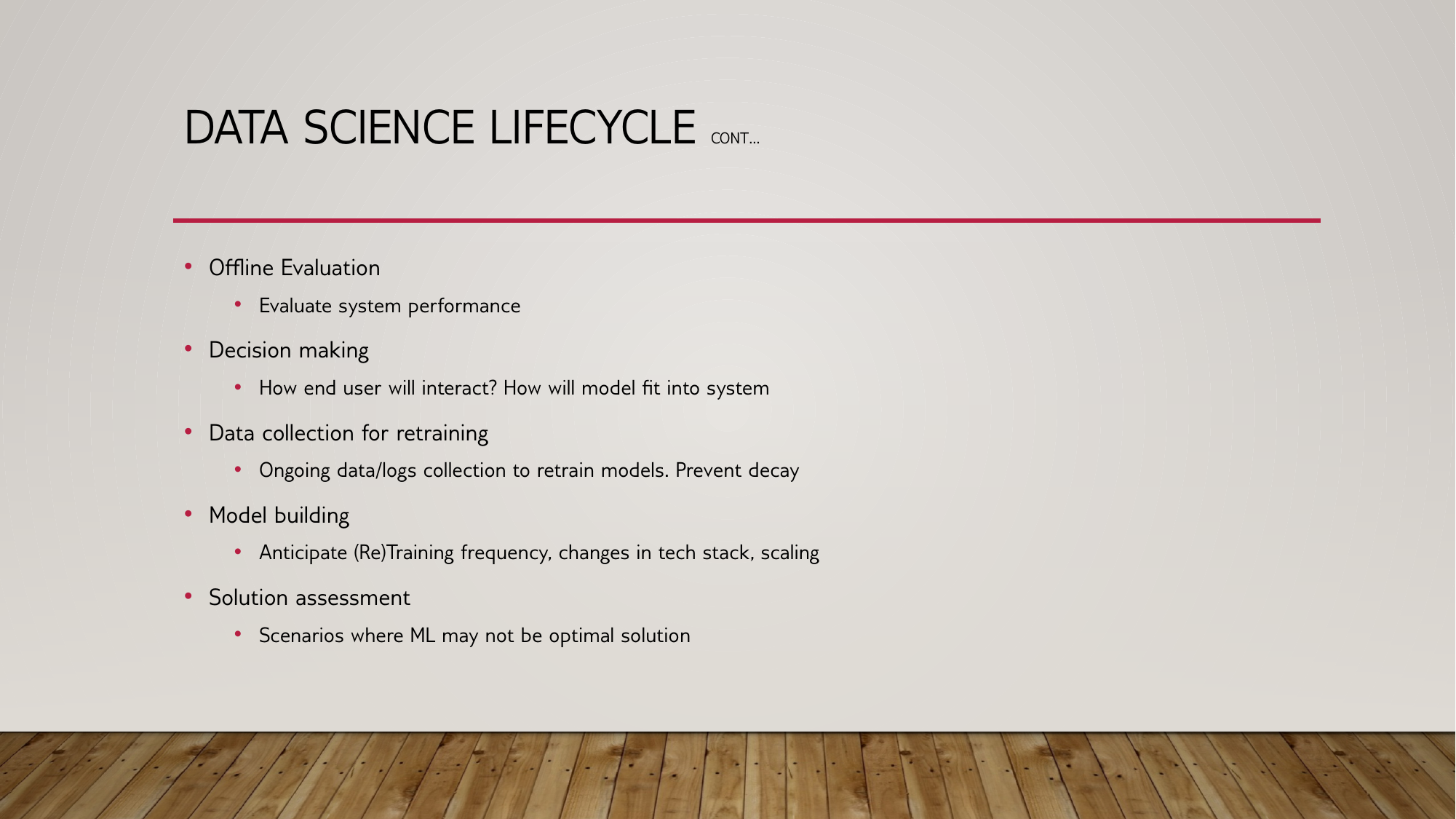

# Data Science lifecycle cont…
Offline Evaluation
Evaluate system performance
Decision making
How end user will interact? How will model fit into system
Data collection for retraining
Ongoing data/logs collection to retrain models. Prevent decay
Model building
Anticipate (Re)Training frequency, changes in tech stack, scaling
Solution assessment
Scenarios where ML may not be optimal solution